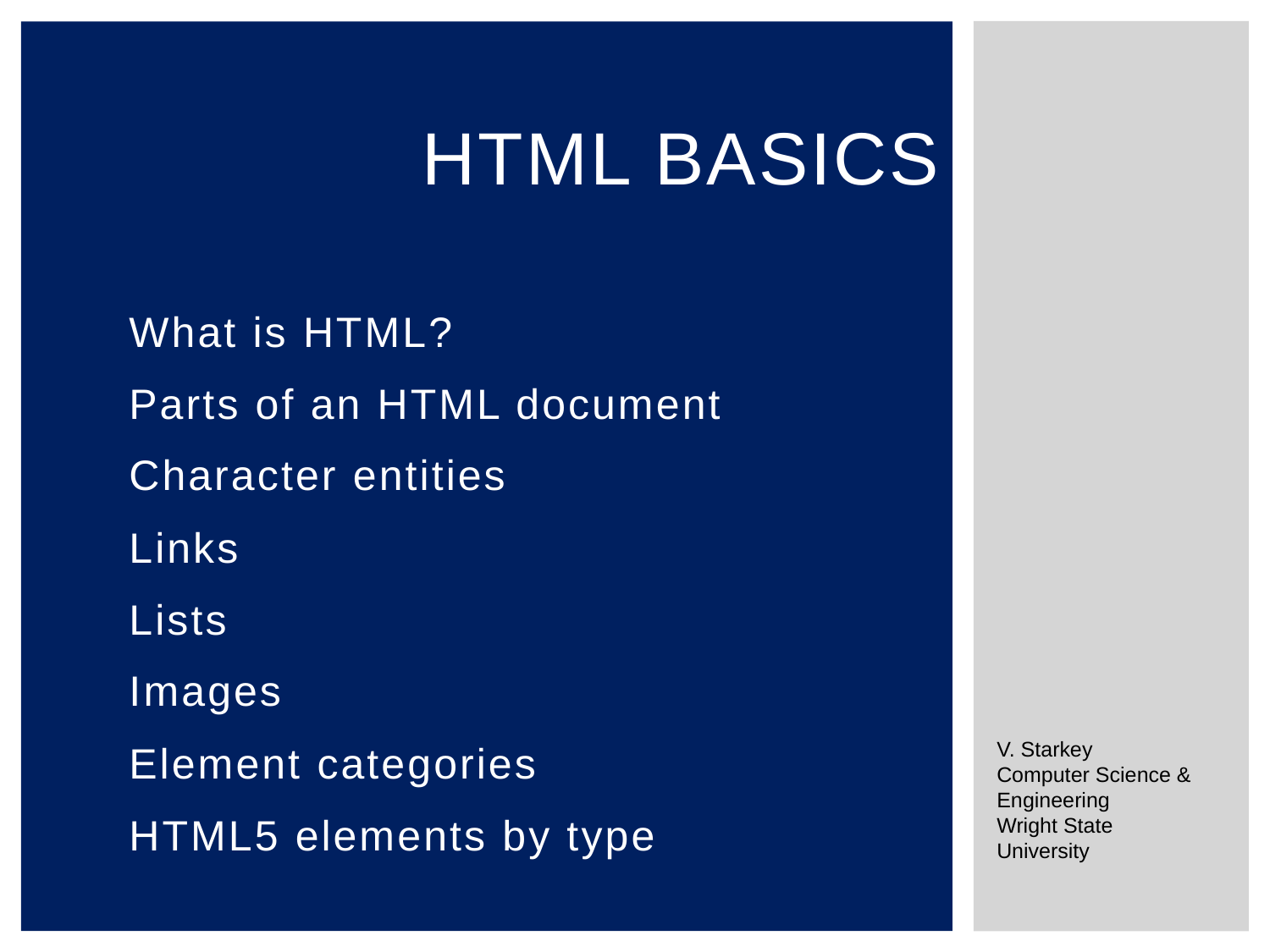

# HTML basics
What is HTML?
Parts of an HTML document
Character entities
Links
Lists
Images
Element categories
HTML5 elements by type
V. Starkey
Computer Science & Engineering
Wright State University